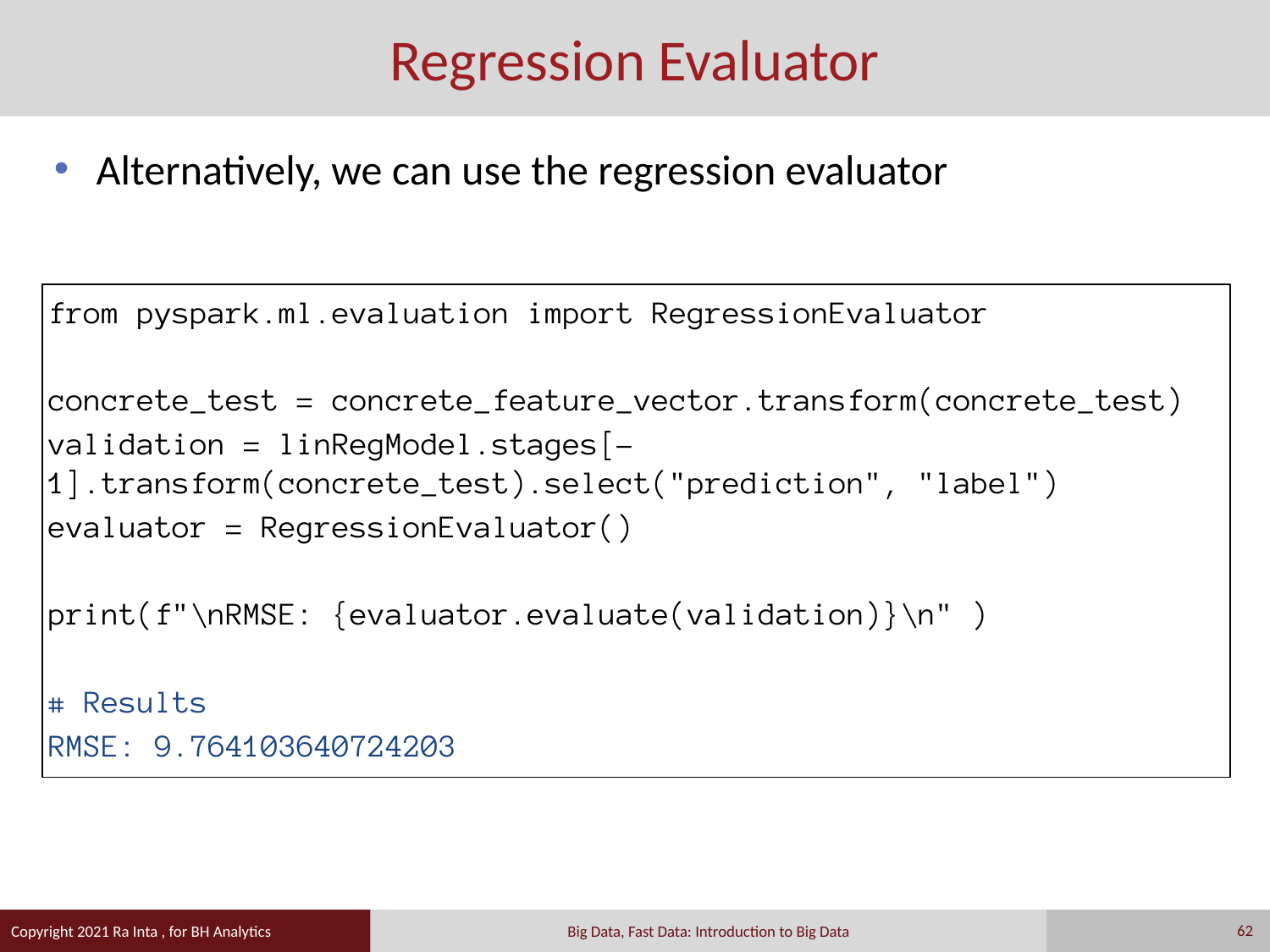

# Regression Evaluator
Alternatively, we can use the regression evaluator
from pyspark.ml.evaluation import RegressionEvaluator

concrete_test = concrete_feature_vector.transform(concrete_test)
validation = linRegModel.stages[-1].transform(concrete_test).select("prediction", "label")
evaluator = RegressionEvaluator()

print(f"\nRMSE: {evaluator.evaluate(validation)}\n" )

# Results
RMSE: 9.764103640724203
62